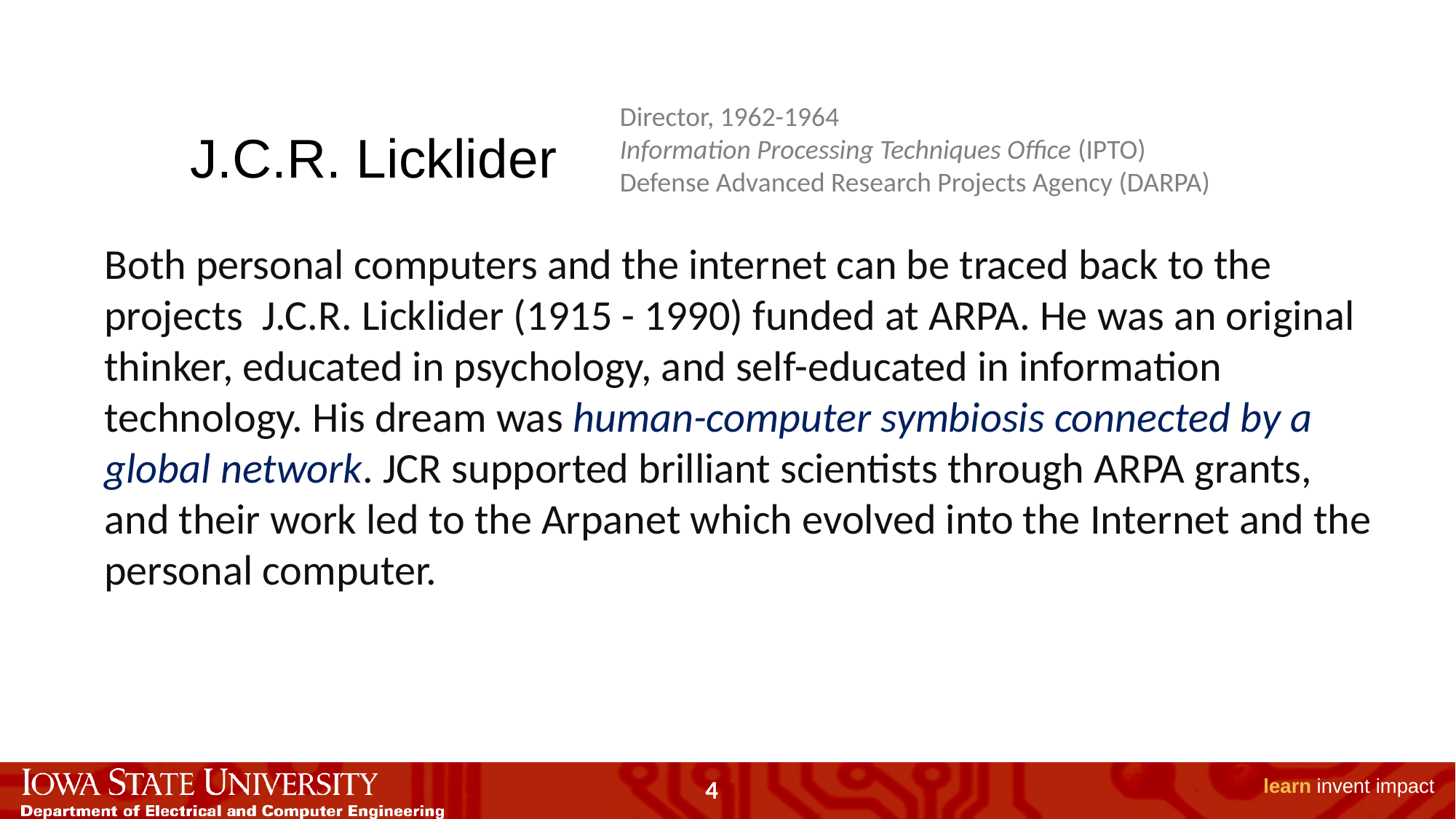

Director, 1962-1964
Information Processing Techniques Office (IPTO)
Defense Advanced Research Projects Agency (DARPA)
J.C.R. Licklider
Both personal computers and the internet can be traced back to the projects  J.C.R. Licklider (1915 - 1990) funded at ARPA. He was an original thinker, educated in psychology, and self-educated in information technology. His dream was human-computer symbiosis connected by a global network. JCR supported brilliant scientists through ARPA grants, and their work led to the Arpanet which evolved into the Internet and the personal computer.
4